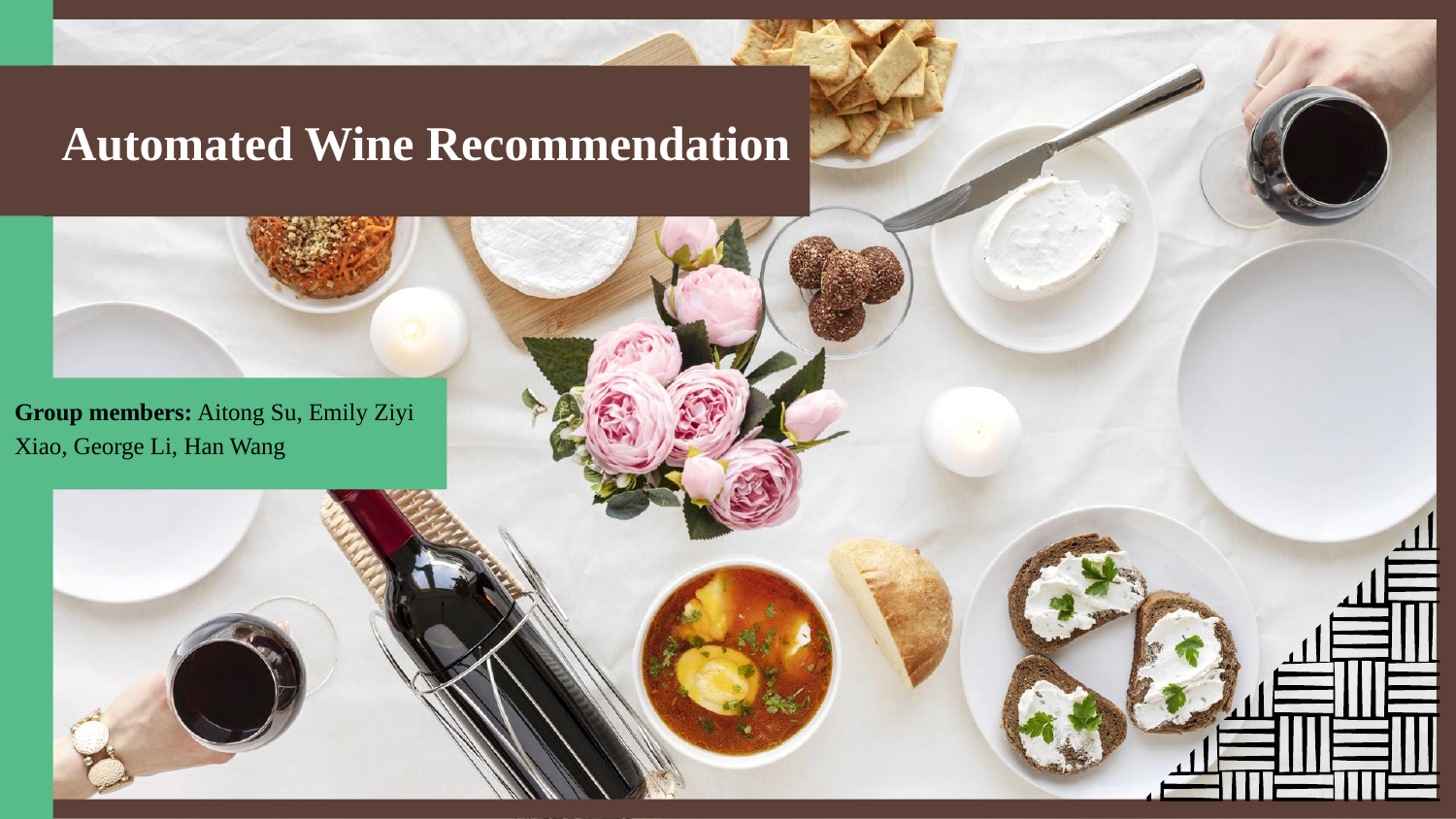

# Automated Wine Recommendation
Group members: Aitong Su, Emily Ziyi Xiao, George Li, Han Wang